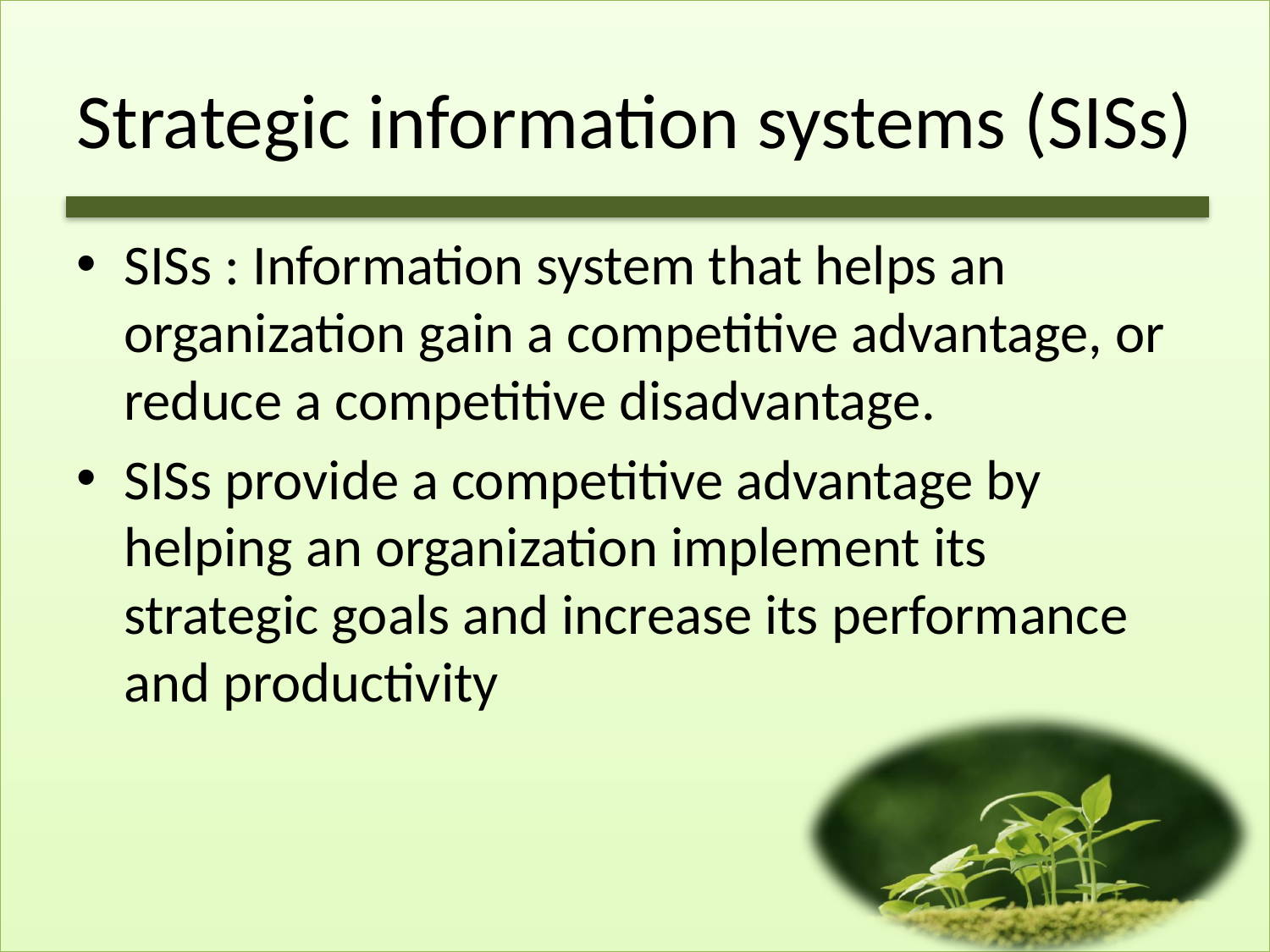

# Strategic information systems (SISs)
SISs : Information system that helps an organization gain a competitive advantage, or reduce a competitive disadvantage.
SISs provide a competitive advantage by helping an organization implement its strategic goals and increase its performance and productivity